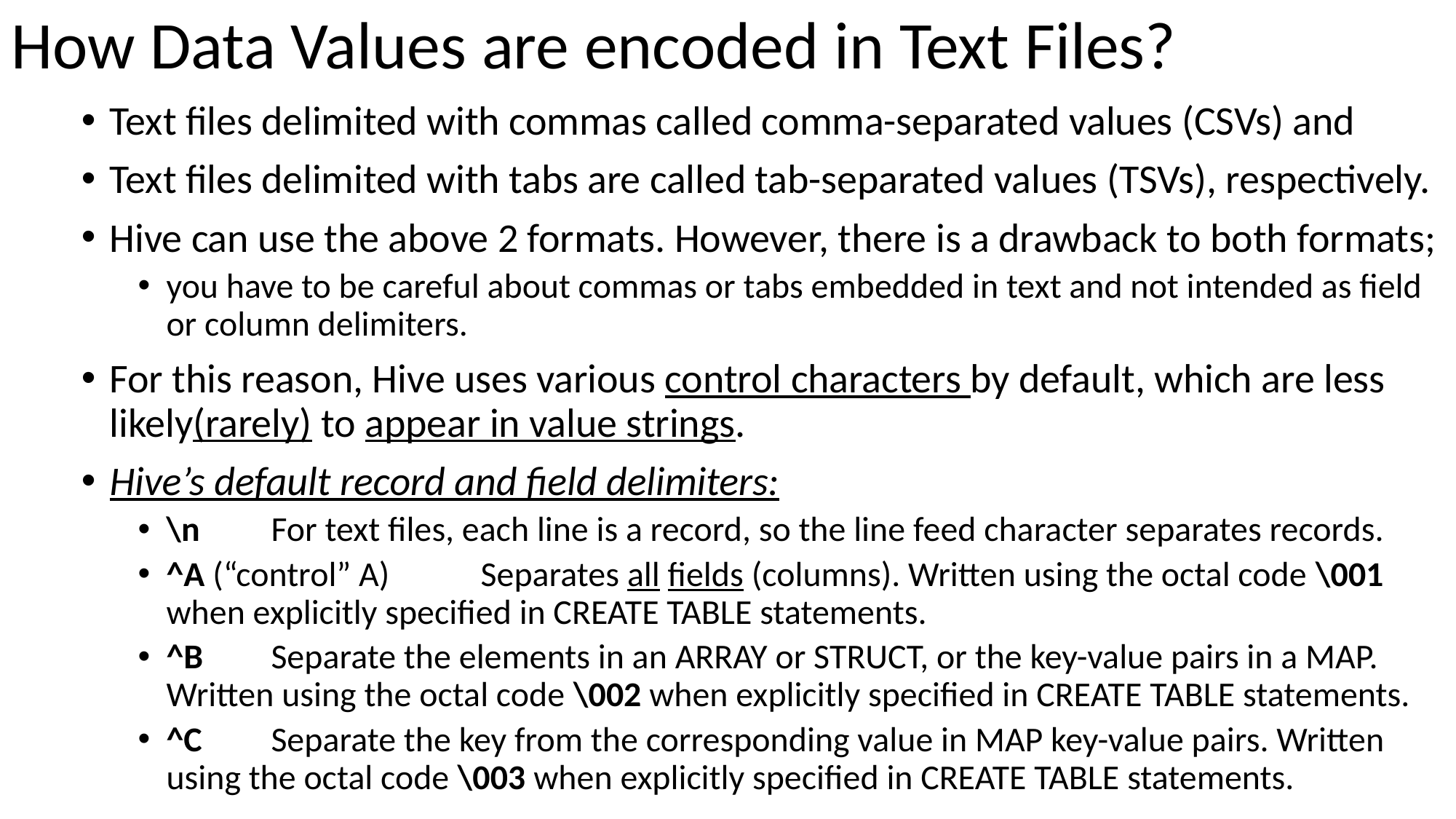

# How Data Values are encoded in Text Files?
Text files delimited with commas called comma-separated values (CSVs) and
Text files delimited with tabs are called tab-separated values (TSVs), respectively.
Hive can use the above 2 formats. However, there is a drawback to both formats;
you have to be careful about commas or tabs embedded in text and not intended as field or column delimiters.
For this reason, Hive uses various control characters by default, which are less likely(rarely) to appear in value strings.
Hive’s default record and field delimiters:
\n 	For text files, each line is a record, so the line feed character separates records.
^A (“control” A) 	Separates all fields (columns). Written using the octal code \001 when explicitly specified in CREATE TABLE statements.
^B 		Separate the elements in an ARRAY or STRUCT, or the key-value pairs in a MAP. Written using the octal code \002 when explicitly specified in CREATE TABLE statements.
^C 		Separate the key from the corresponding value in MAP key-value pairs. Written using the octal code \003 when explicitly specified in CREATE TABLE statements.